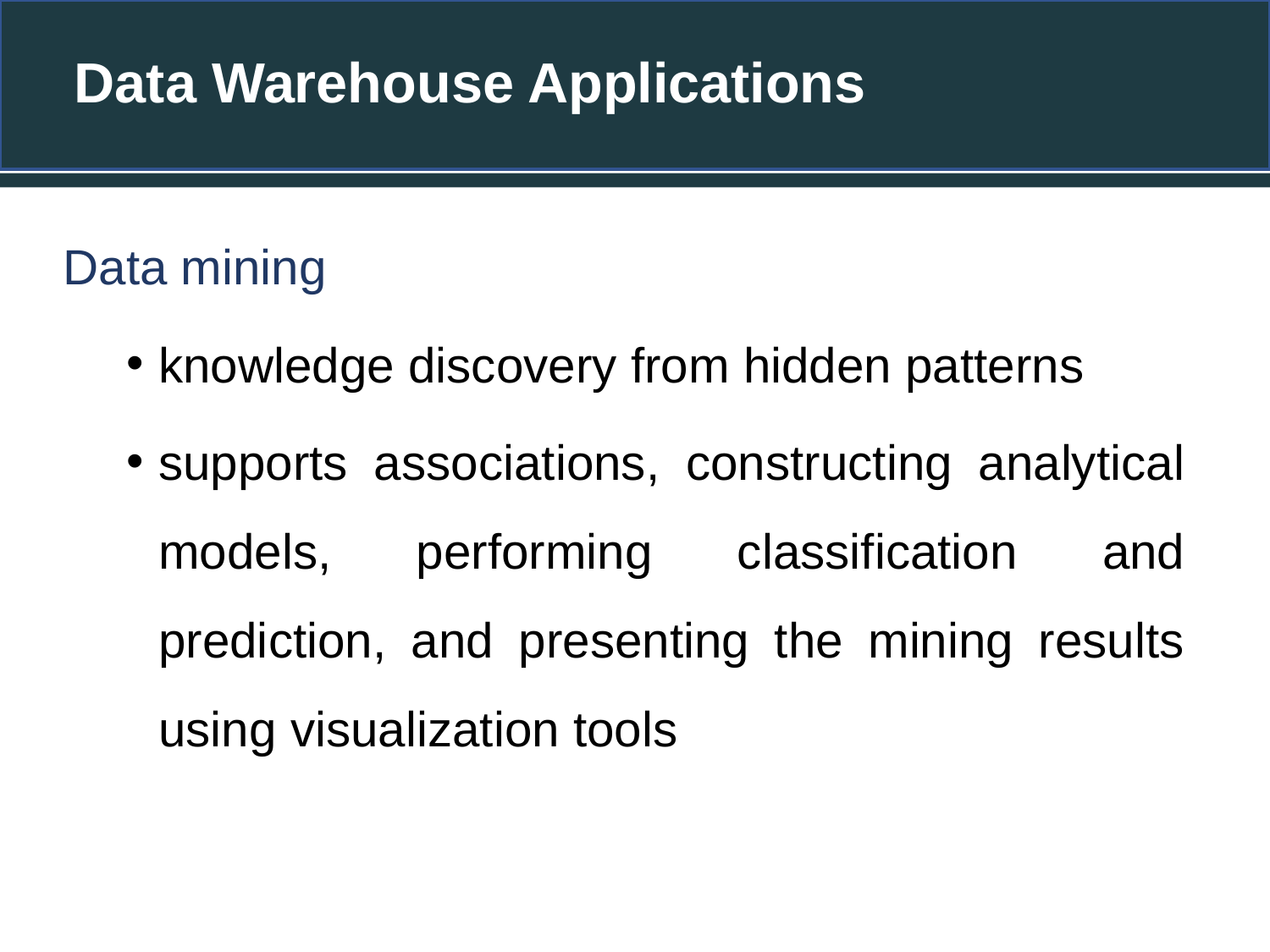

# Data Warehouse Applications
Data mining
knowledge discovery from hidden patterns
supports associations, constructing analytical models, performing classification and prediction, and presenting the mining results using visualization tools